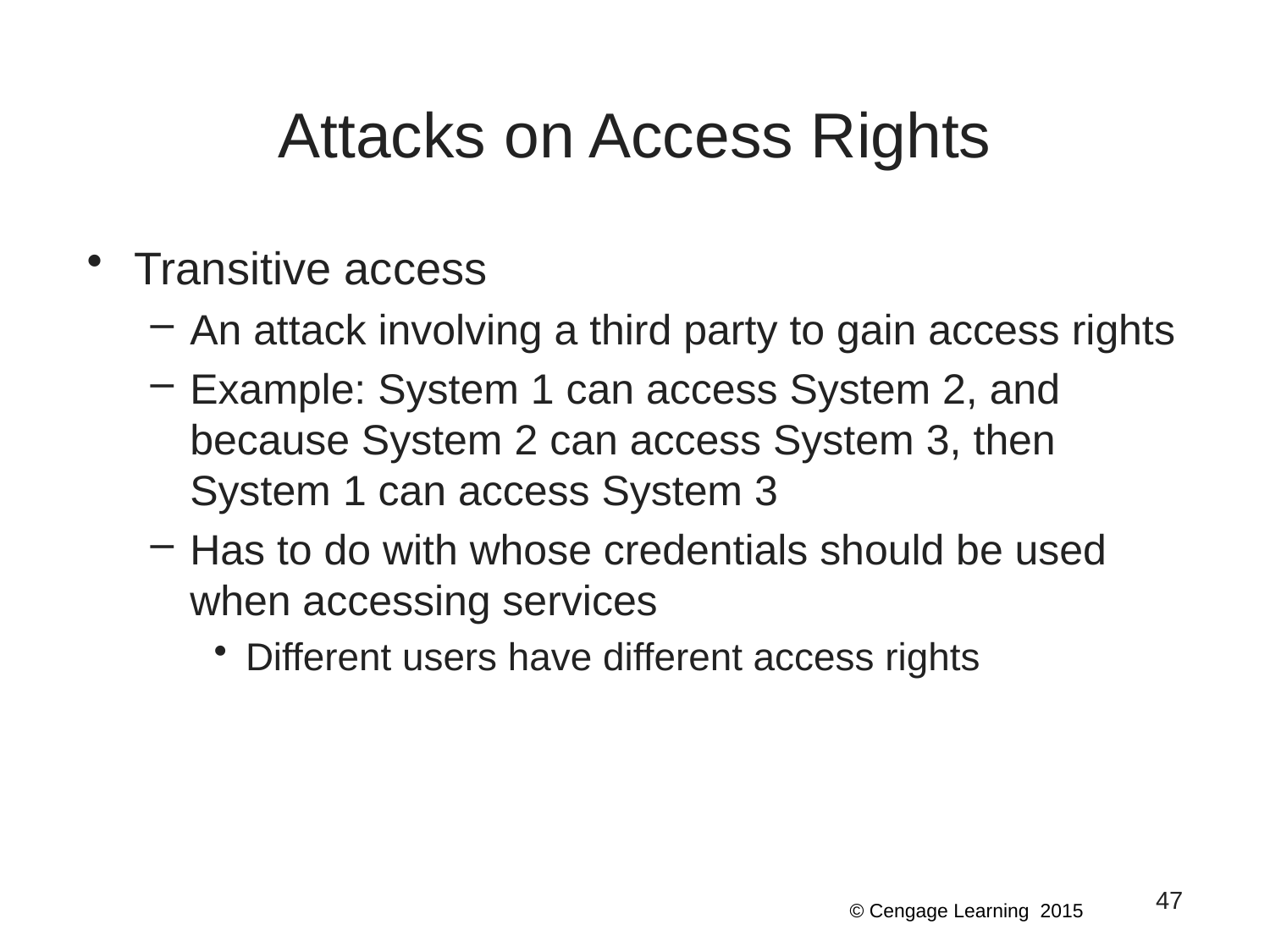

# Attacks on Access Rights
Transitive access
An attack involving a third party to gain access rights
Example: System 1 can access System 2, and because System 2 can access System 3, then System 1 can access System 3
Has to do with whose credentials should be used when accessing services
Different users have different access rights
47